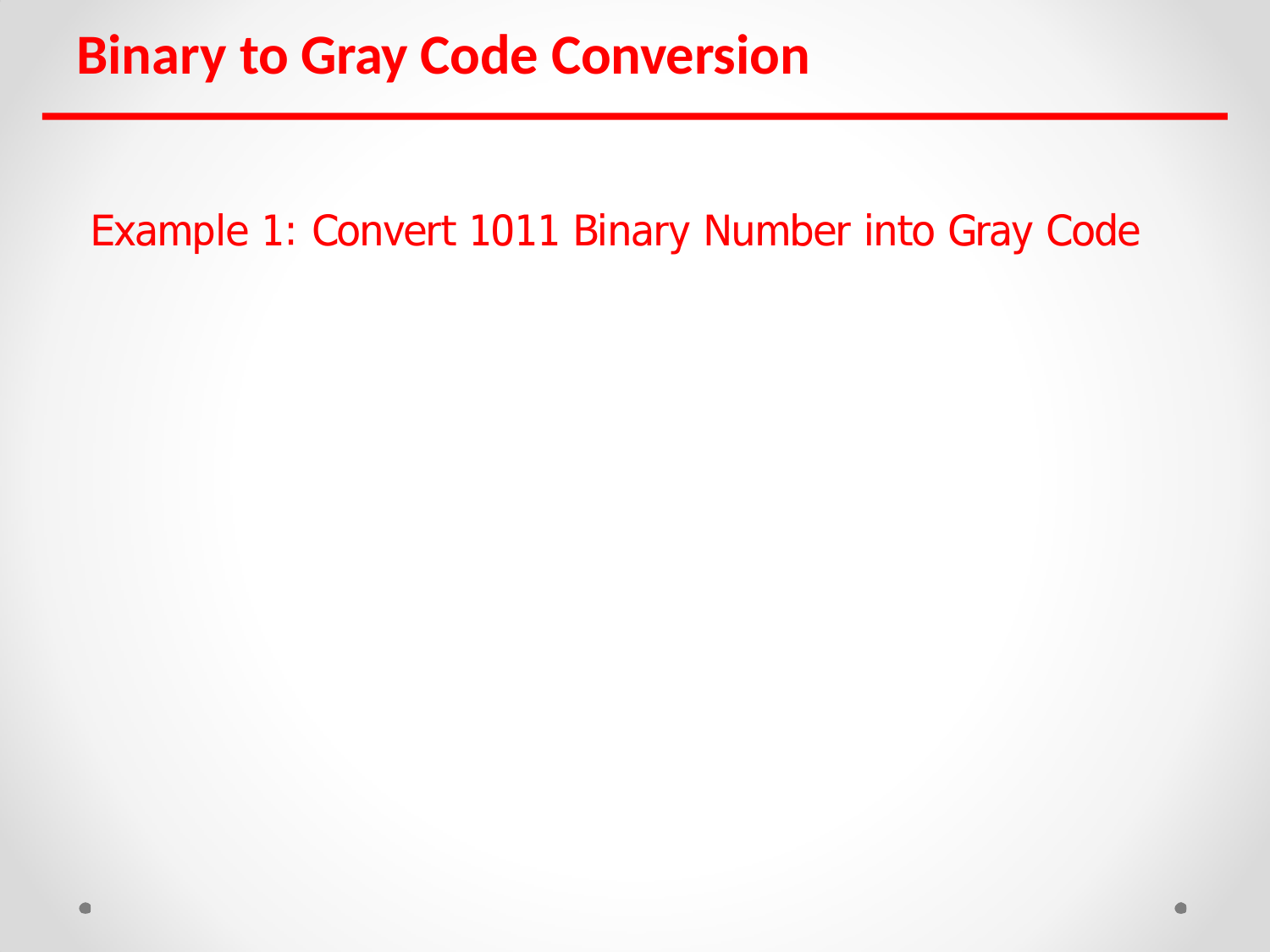

Binary to Gray Code Conversion

Example 1: Convert 1011 Binary Number into Gray Code